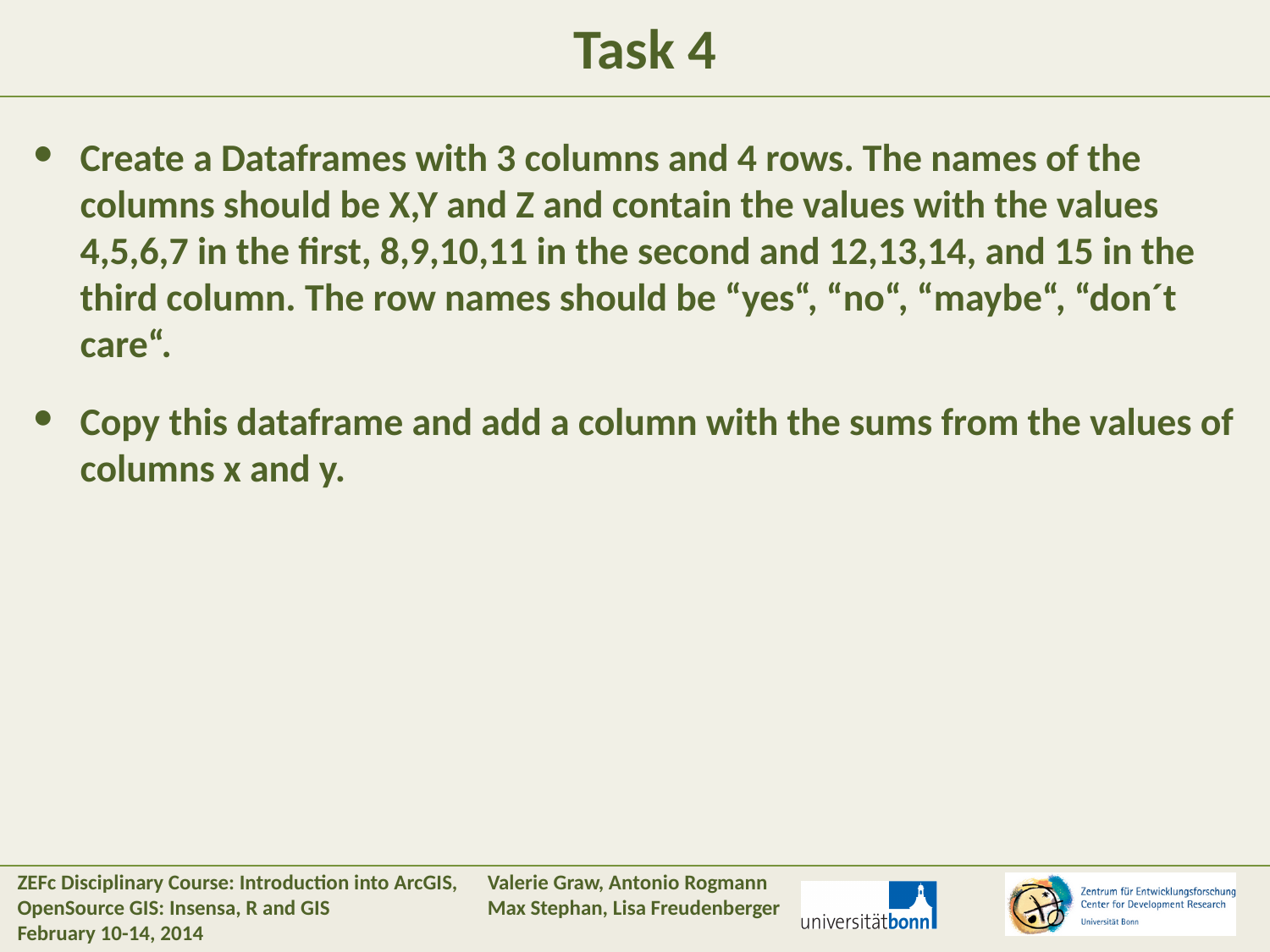

#
Task 4
Create a Dataframes with 3 columns and 4 rows. The names of the columns should be X,Y and Z and contain the values with the values 4,5,6,7 in the first, 8,9,10,11 in the second and 12,13,14, and 15 in the third column. The row names should be “yes“, “no“, “maybe“, “don´t care“.
Copy this dataframe and add a column with the sums from the values of columns x and y.